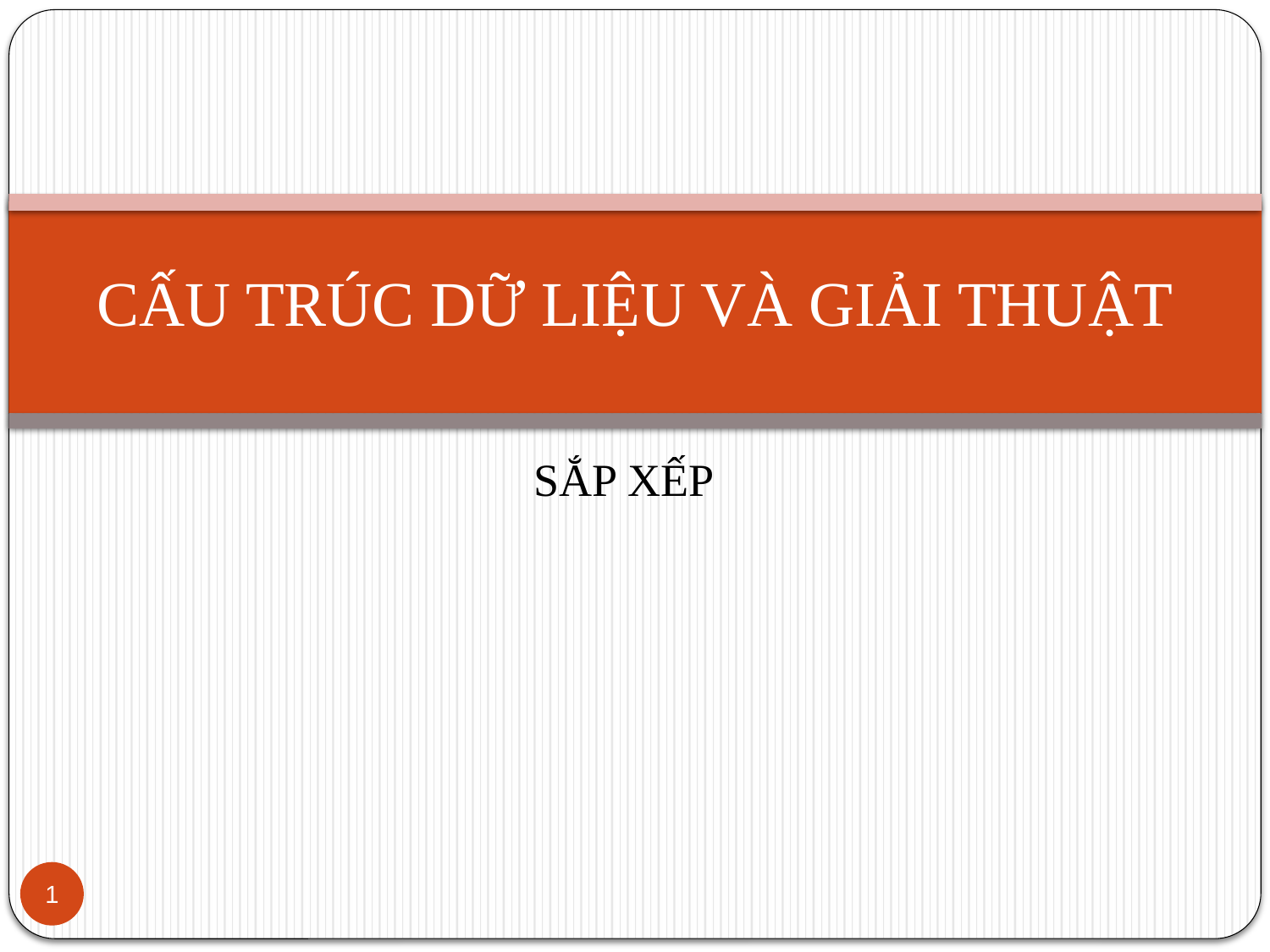

# CẤU TRÚC DỮ LIỆU VÀ GIẢI THUẬT
SẮP XẾP
1